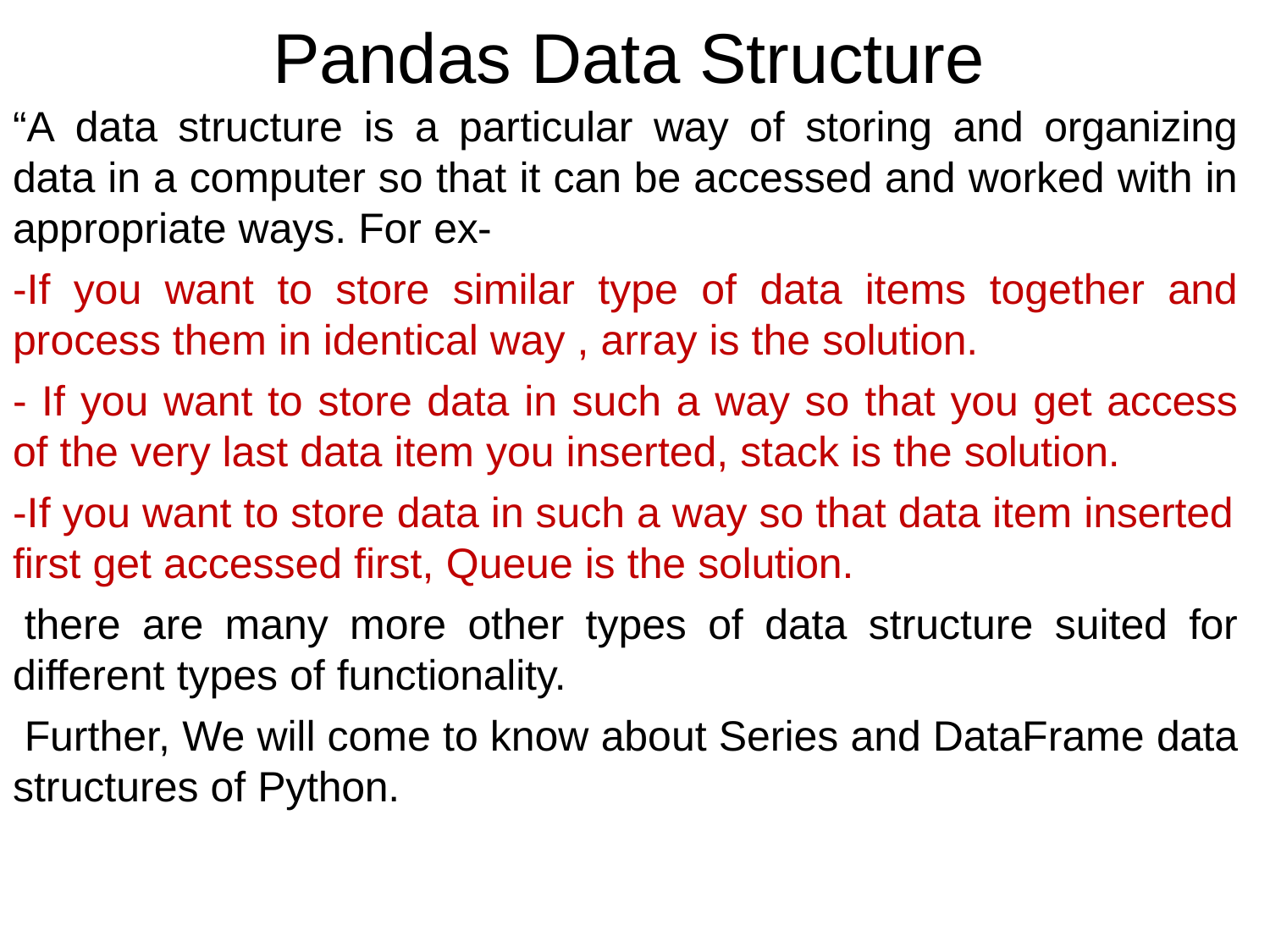

# Pandas Data Structure
“A data structure is a particular way of storing and organizing data in a computer so that it can be accessed and worked with in appropriate ways. For ex-
-If you want to store similar type of data items together and process them in identical way , array is the solution.
- If you want to store data in such a way so that you get access of the very last data item you inserted, stack is the solution.
-If you want to store data in such a way so that data item inserted
first get accessed first, Queue is the solution.
there are many more other types of data structure suited for different types of functionality.
Further, We will come to know about Series and DataFrame data structures of Python.